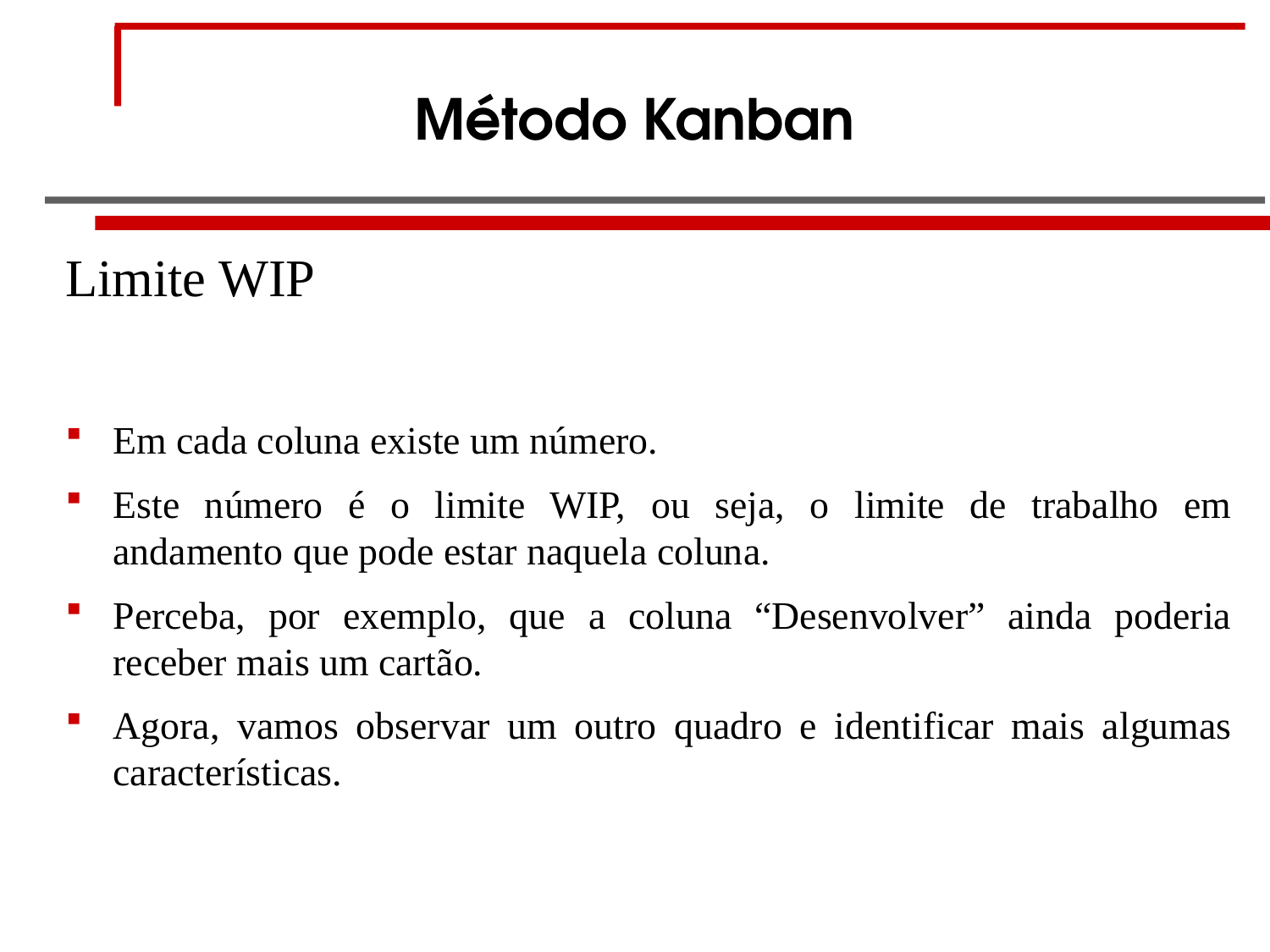

# Método Kanban
Limite WIP

Em cada coluna existe um número.
Este número é o limite WIP, ou seja, o limite de trabalho em andamento que pode estar naquela coluna.
Perceba, por exemplo, que a coluna “Desenvolver” ainda poderia receber mais um cartão.
Agora, vamos observar um outro quadro e identificar mais algumas características.

Luciana Leal
35 / 61